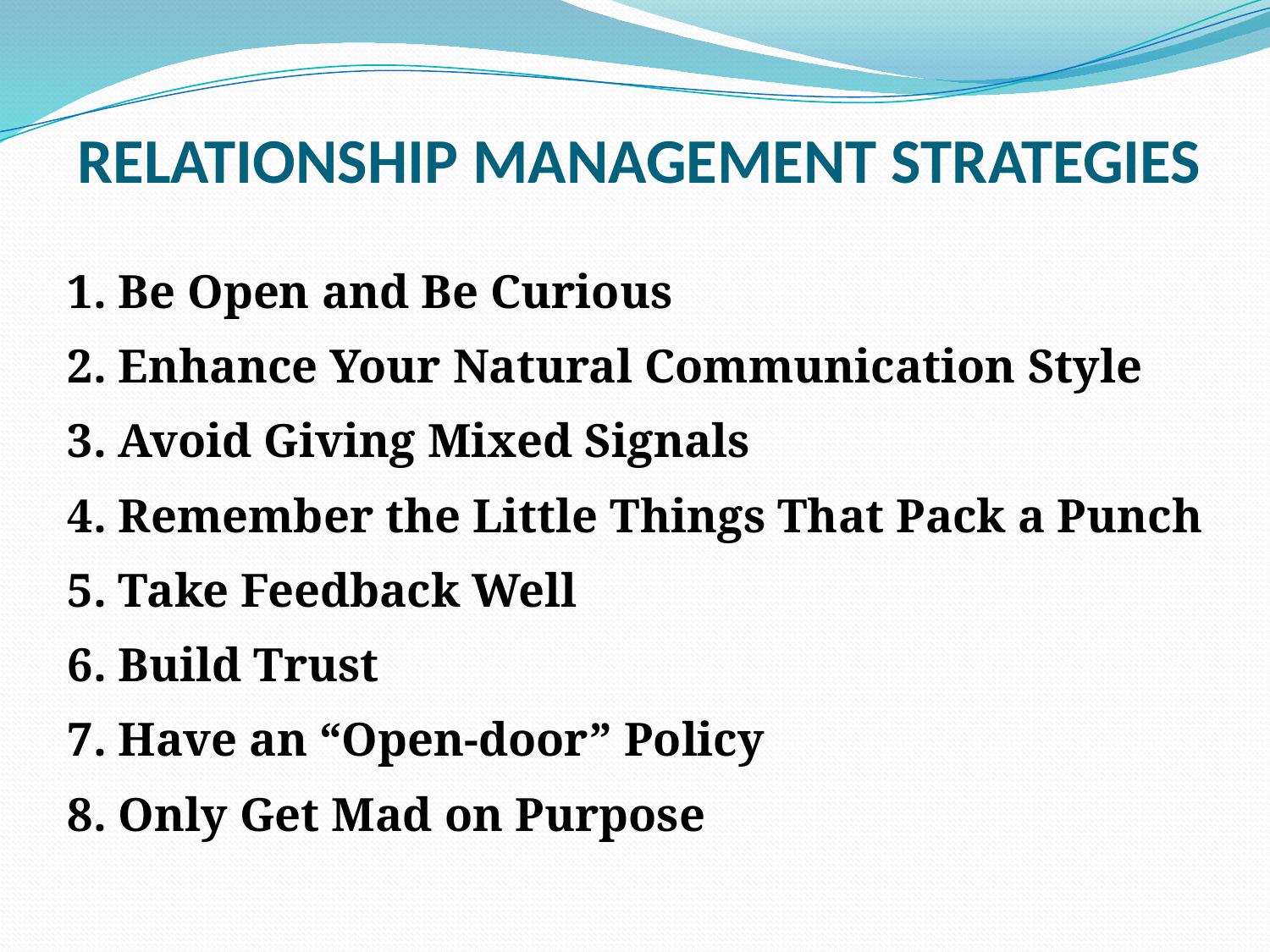

# RELATIONSHIP MANAGEMENT STRATEGIES
1. Be Open and Be Curious
2. Enhance Your Natural Communication Style
3. Avoid Giving Mixed Signals
4. Remember the Little Things That Pack a Punch
5. Take Feedback Well
6. Build Trust
7. Have an “Open-door” Policy
8. Only Get Mad on Purpose